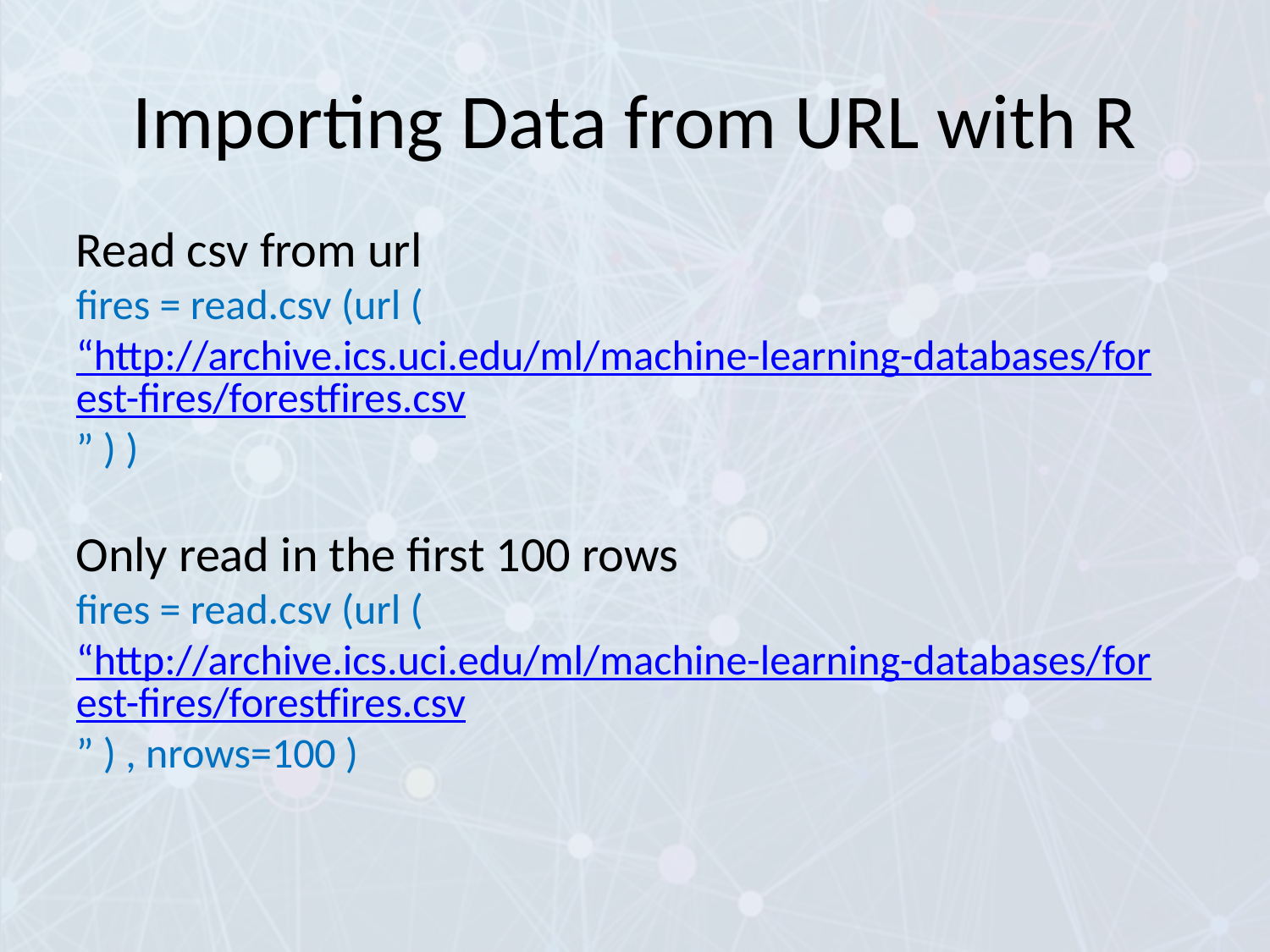

# Importing Data from URL with R
Read csv from url
fires = read.csv (url ( “http://archive.ics.uci.edu/ml/machine-learning-databases/forest-fires/forestfires.csv” ) )

Only read in the first 100 rows
fires = read.csv (url ( “http://archive.ics.uci.edu/ml/machine-learning-databases/forest-fires/forestfires.csv” ) , nrows=100 )